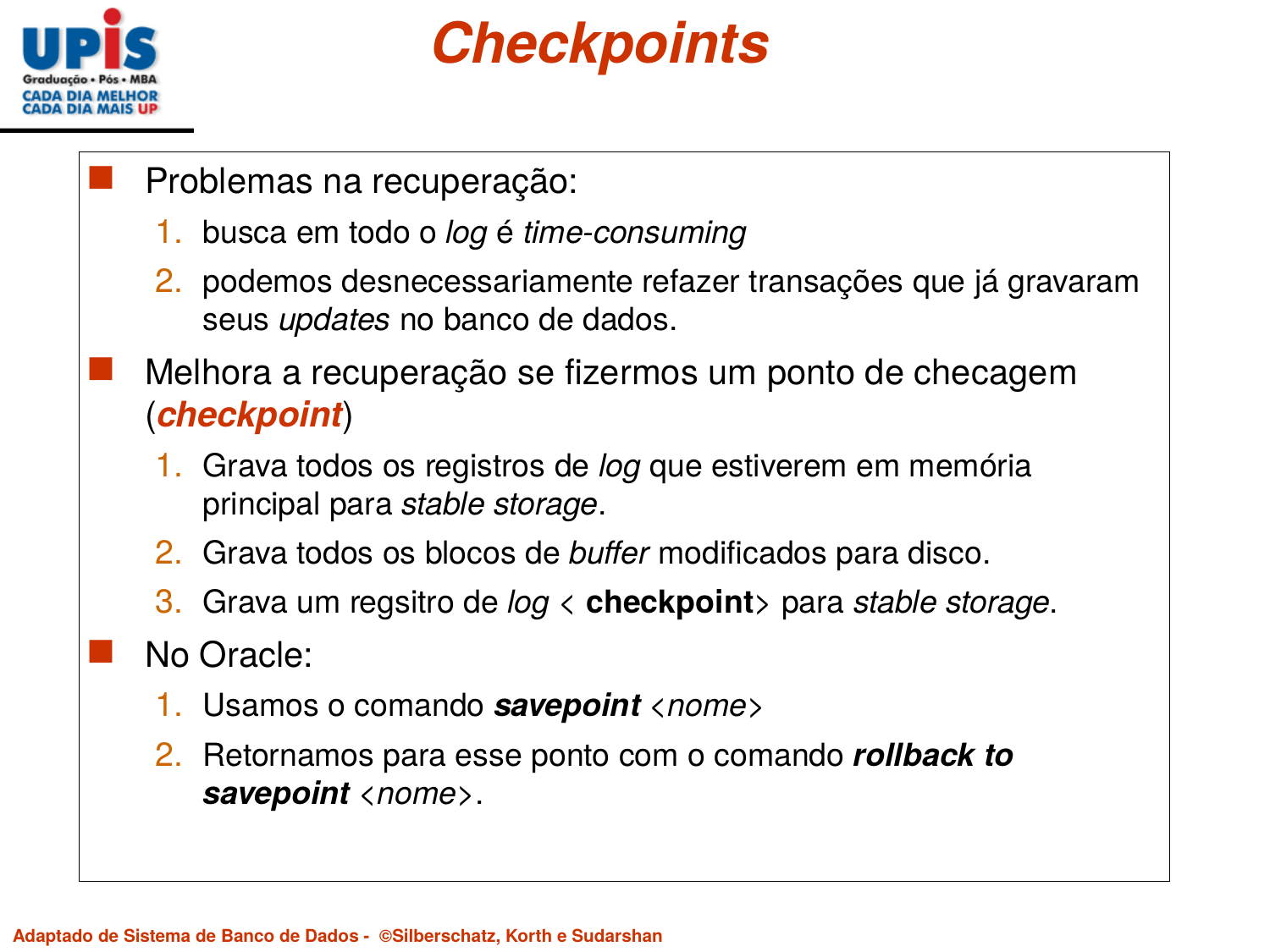

# Checkpoints
Problemas na recuperação:
busca em todo o log é time-consuming
podemos desnecessariamente refazer transações que já gravaram seus updates no banco de dados.
Melhora a recuperação se fizermos um ponto de checagem (checkpoint)
Grava todos os registros de log que estiverem em memória principal para stable storage.
Grava todos os blocos de buffer modificados para disco.
Grava um regsitro de log < checkpoint> para stable storage.
No Oracle:
Usamos o comando savepoint <nome>
Retornamos para esse ponto com o comando rollback to savepoint <nome>.